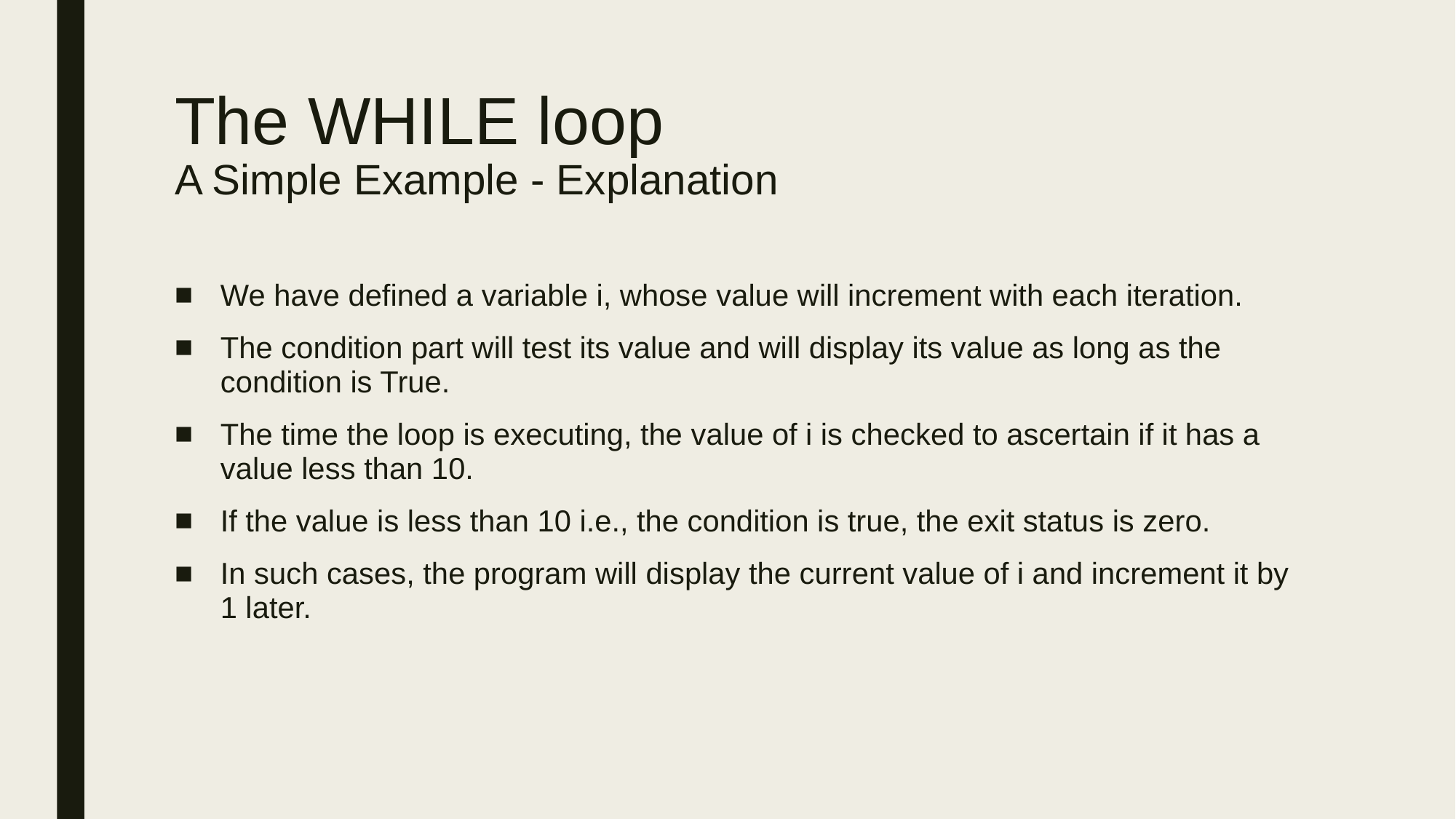

# The WHILE loop A Simple Example - Explanation
We have defined a variable i, whose value will increment with each iteration.
The condition part will test its value and will display its value as long as the condition is True.
The time the loop is executing, the value of i is checked to ascertain if it has a value less than 10.
If the value is less than 10 i.e., the condition is true, the exit status is zero.
In such cases, the program will display the current value of i and increment it by 1 later.